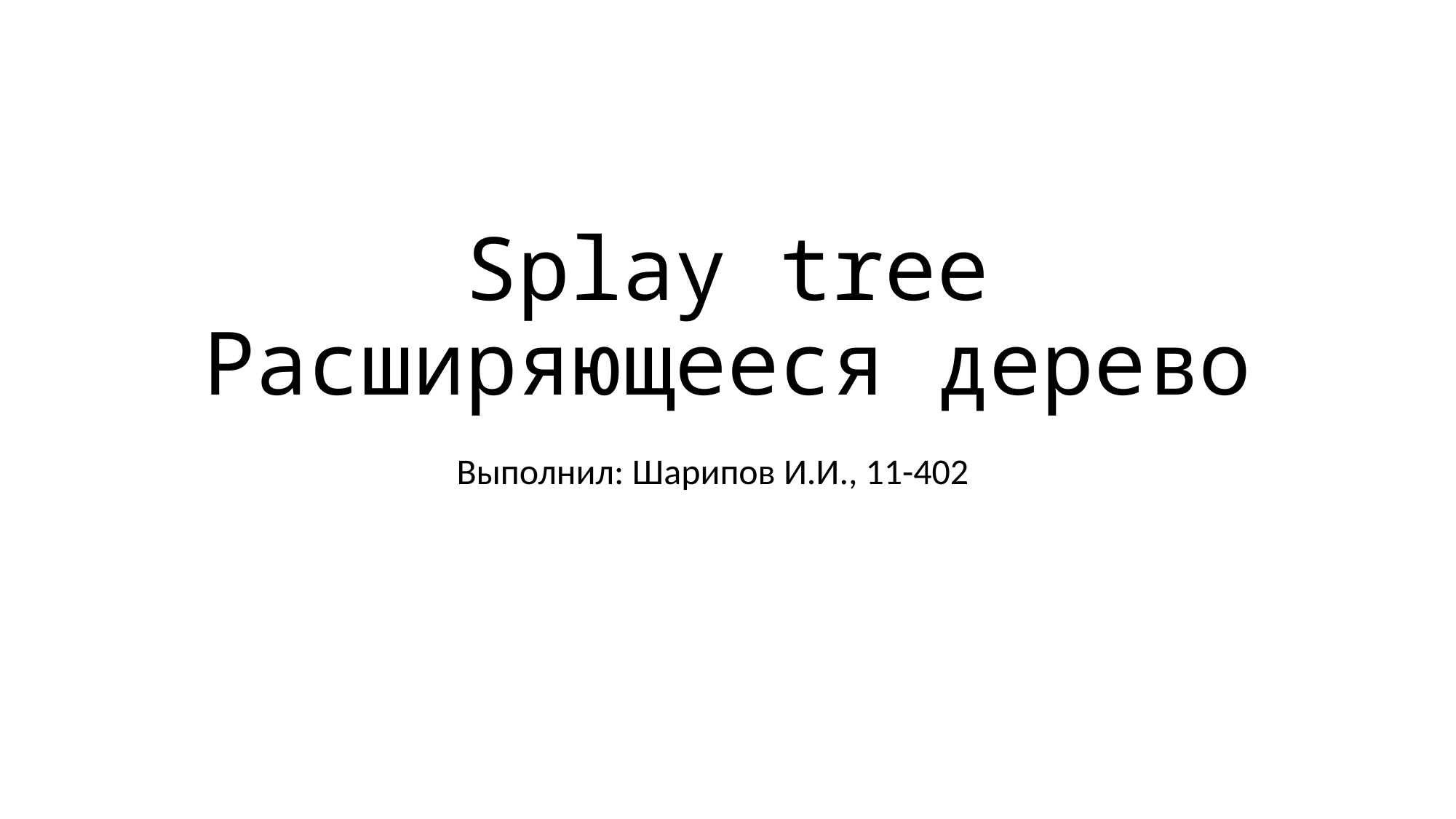

# Splay tree Расширяющееся дерево
Выполнил: Шарипов И.И., 11-402